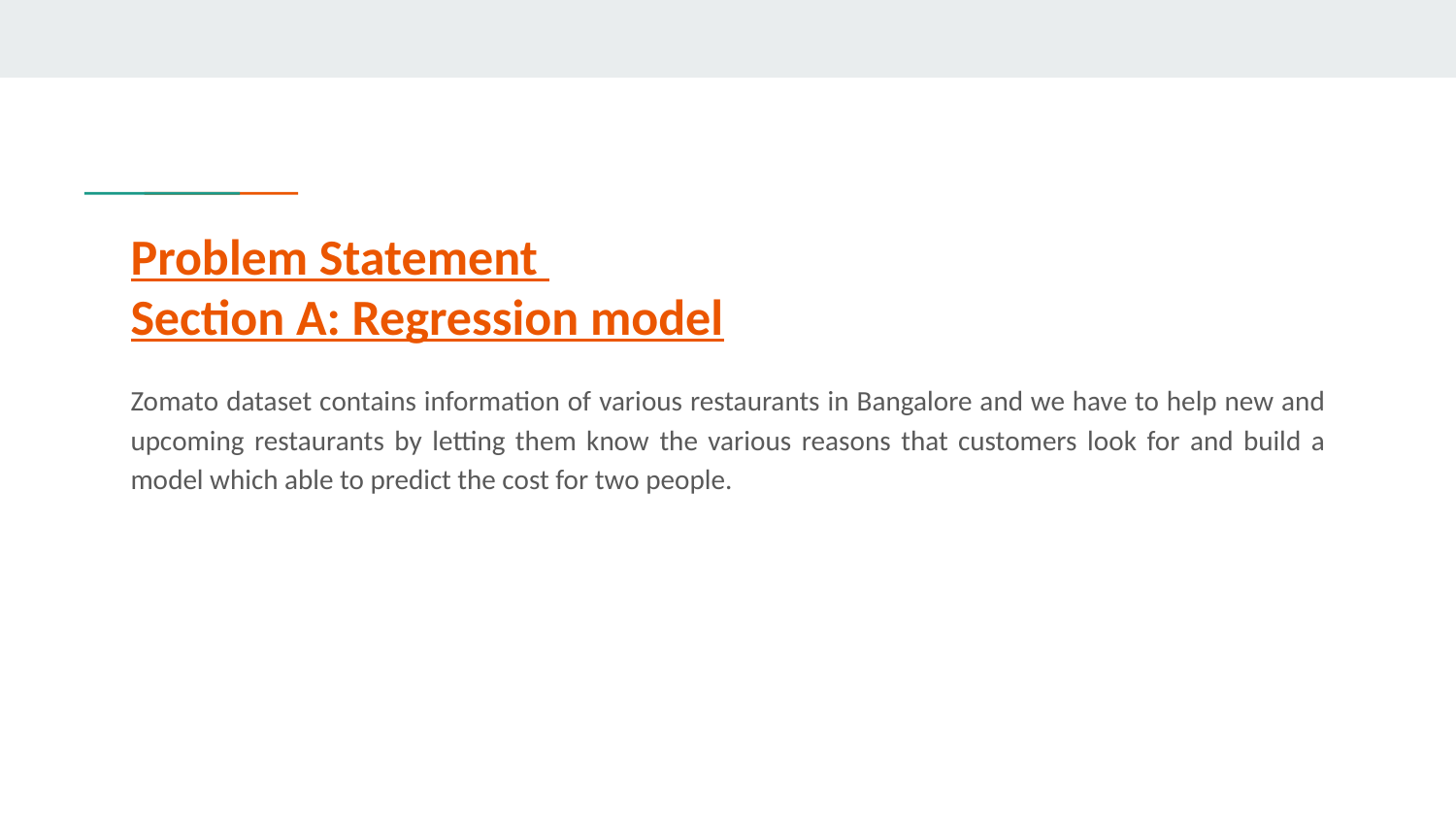

# Problem Statement
Section A: Regression model
Zomato dataset contains information of various restaurants in Bangalore and we have to help new and upcoming restaurants by letting them know the various reasons that customers look for and build a model which able to predict the cost for two people.